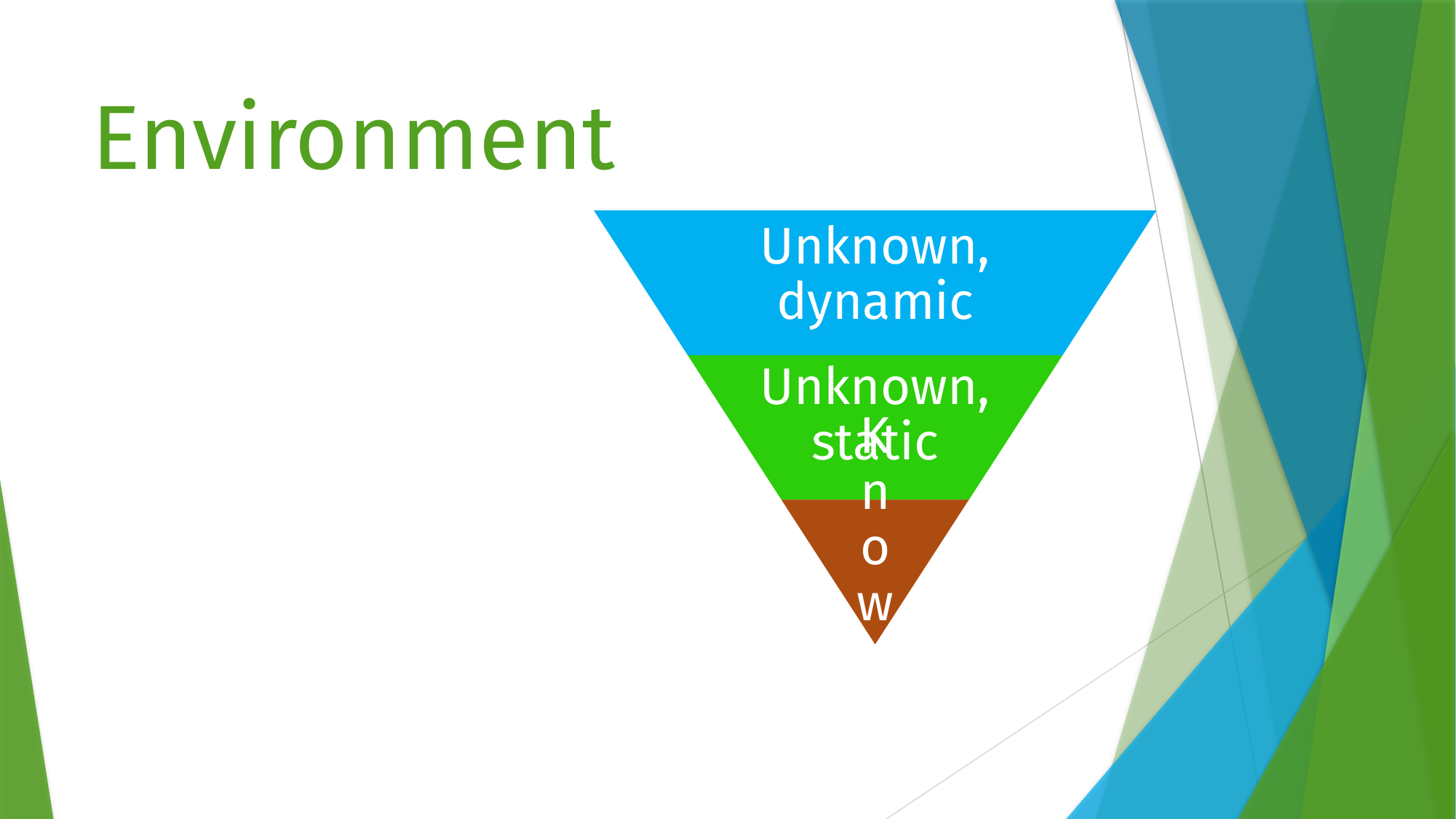

# Environment

Unknown, dynamic
Unknown, static
Known